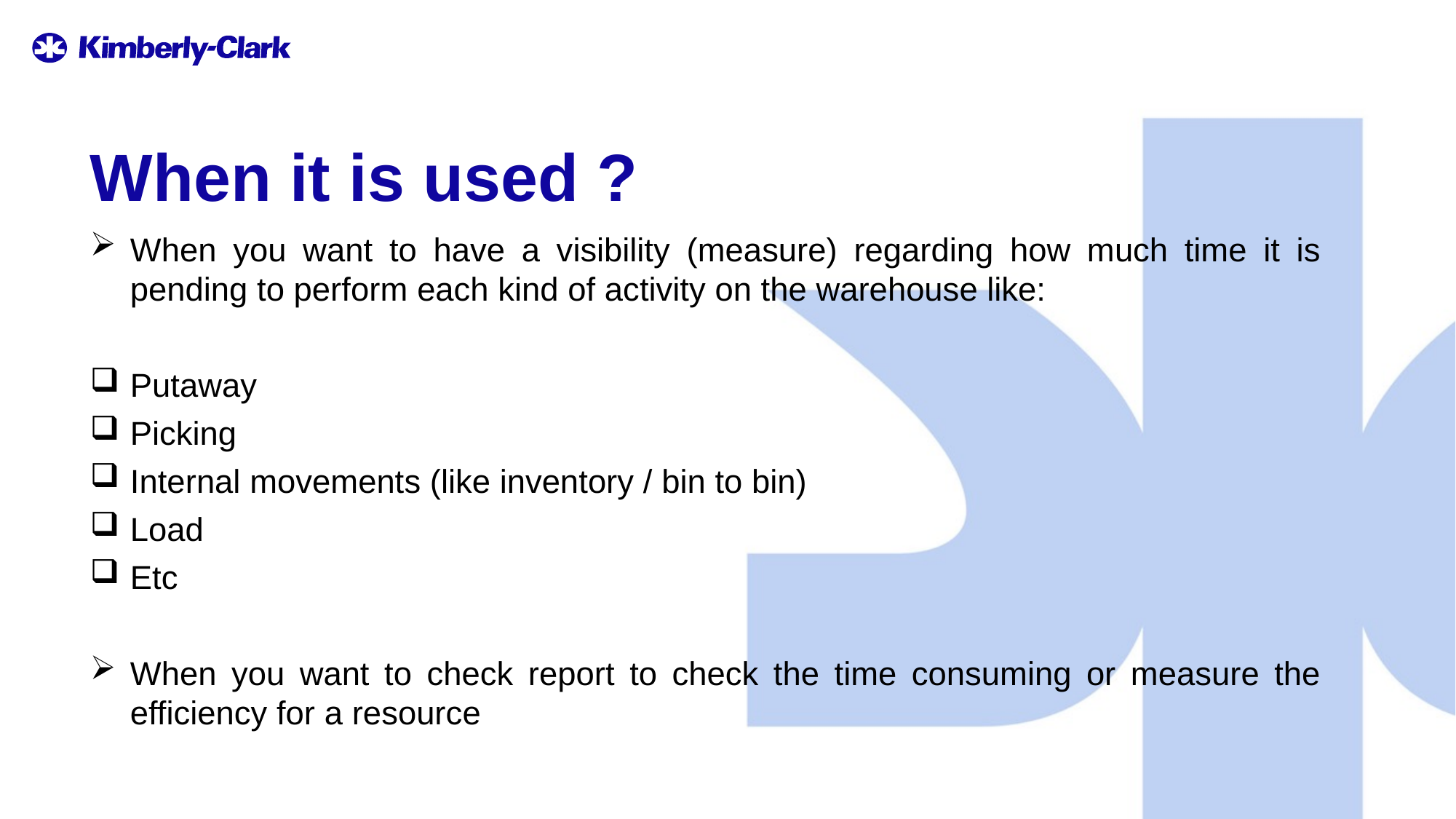

# When it is used ?
When you want to have a visibility (measure) regarding how much time it is pending to perform each kind of activity on the warehouse like:

Putaway
Picking
Internal movements (like inventory / bin to bin)
Load
Etc

When you want to check report to check the time consuming or measure the efficiency for a resource